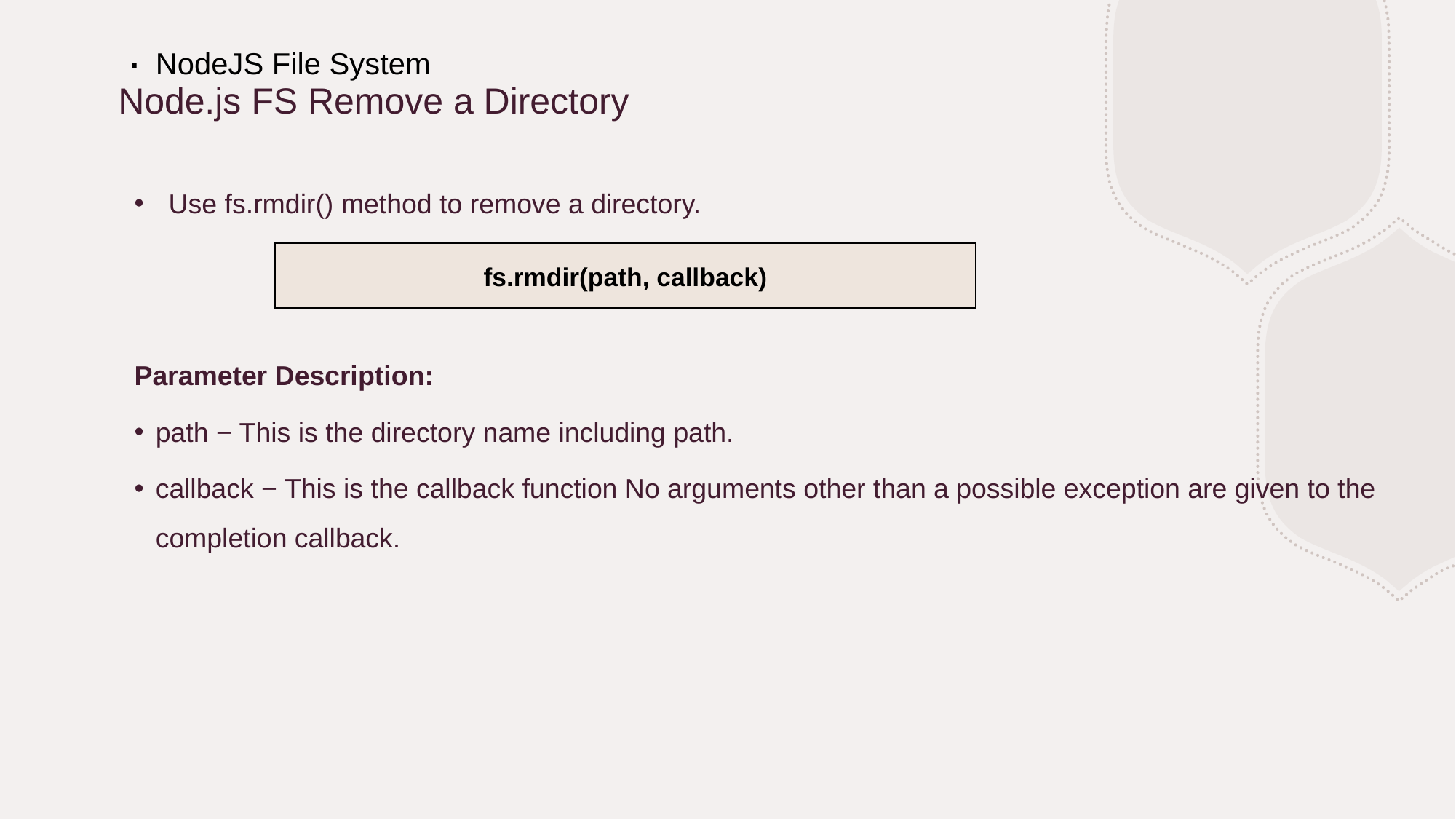

NodeJS File System
# Node.js FS Remove a Directory
Use fs.rmdir() method to remove a directory.

Parameter Description:
path − This is the directory name including path.
callback − This is the callback function No arguments other than a possible exception are given to the completion callback.

| fs.rmdir(path, callback) |
| --- |